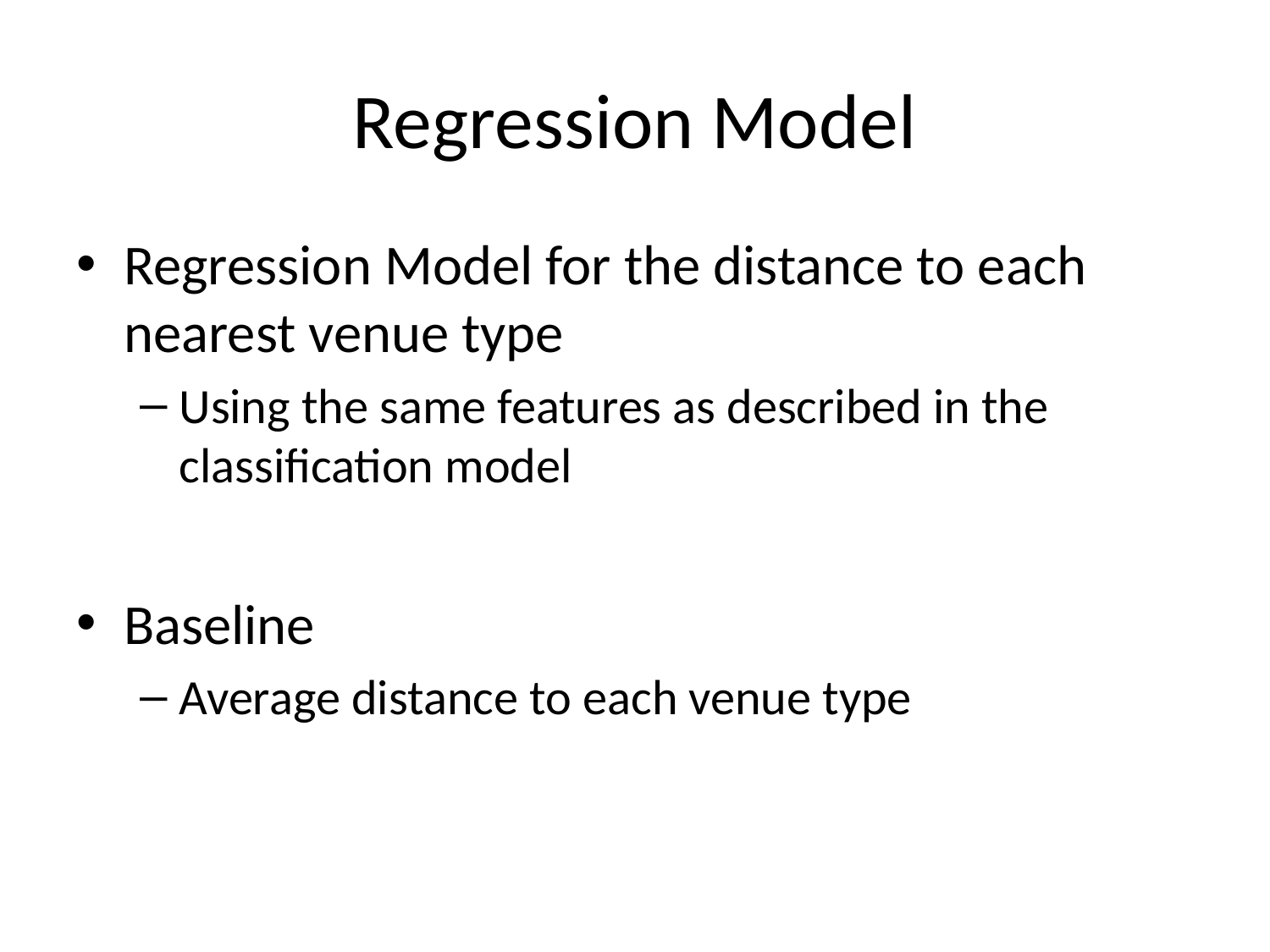

# Regression Model
Regression Model for the distance to each nearest venue type
Using the same features as described in the classification model

Baseline
Average distance to each venue type